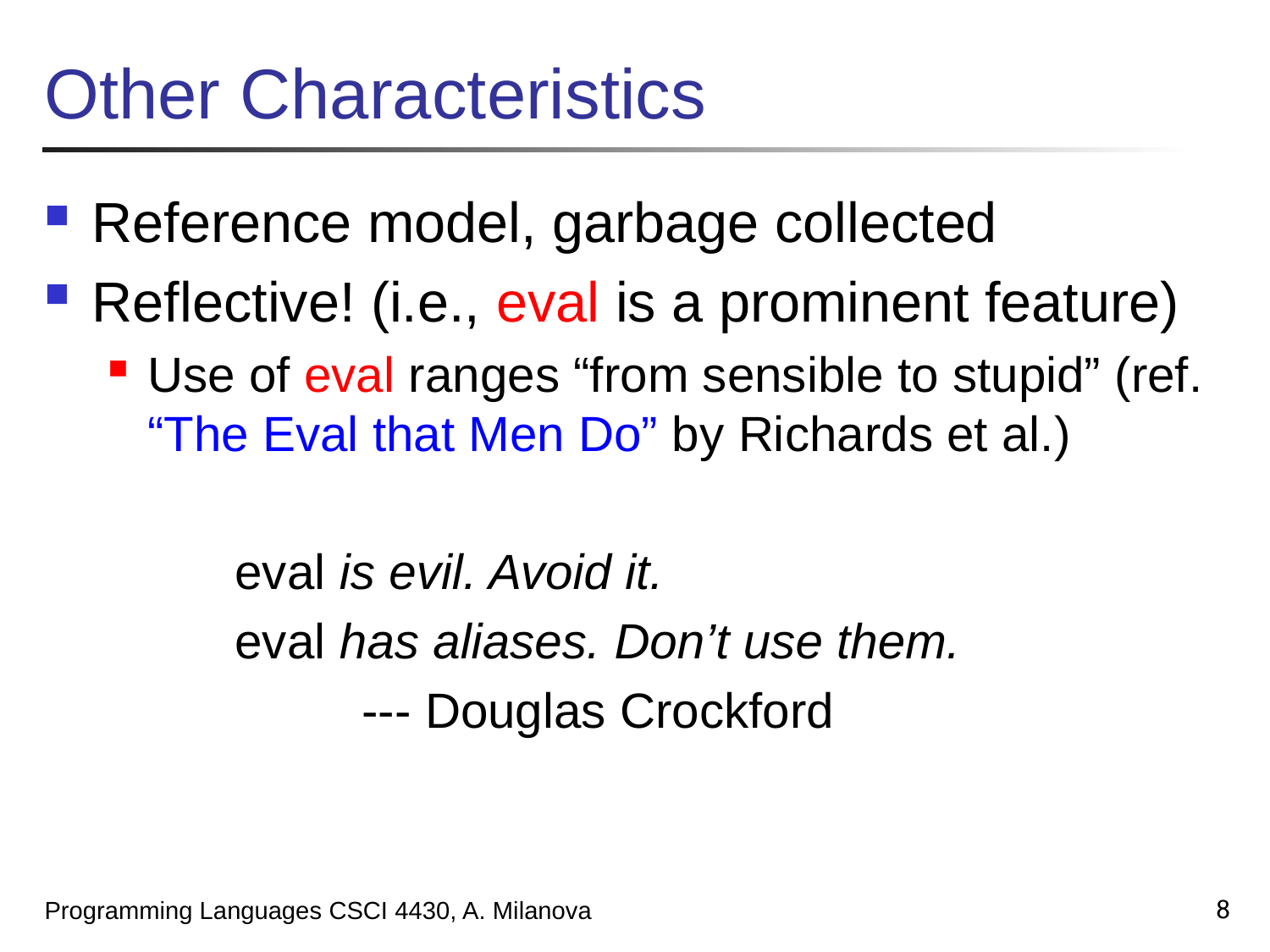

# Other Characteristics
Reference model, garbage collected
Reflective! (i.e., eval is a prominent feature)
Use of eval ranges “from sensible to stupid” (ref. “The Eval that Men Do” by Richards et al.)

	eval is evil. Avoid it.
	eval has aliases. Don’t use them.
		--- Douglas Crockford
8
Programming Languages CSCI 4430, A. Milanova